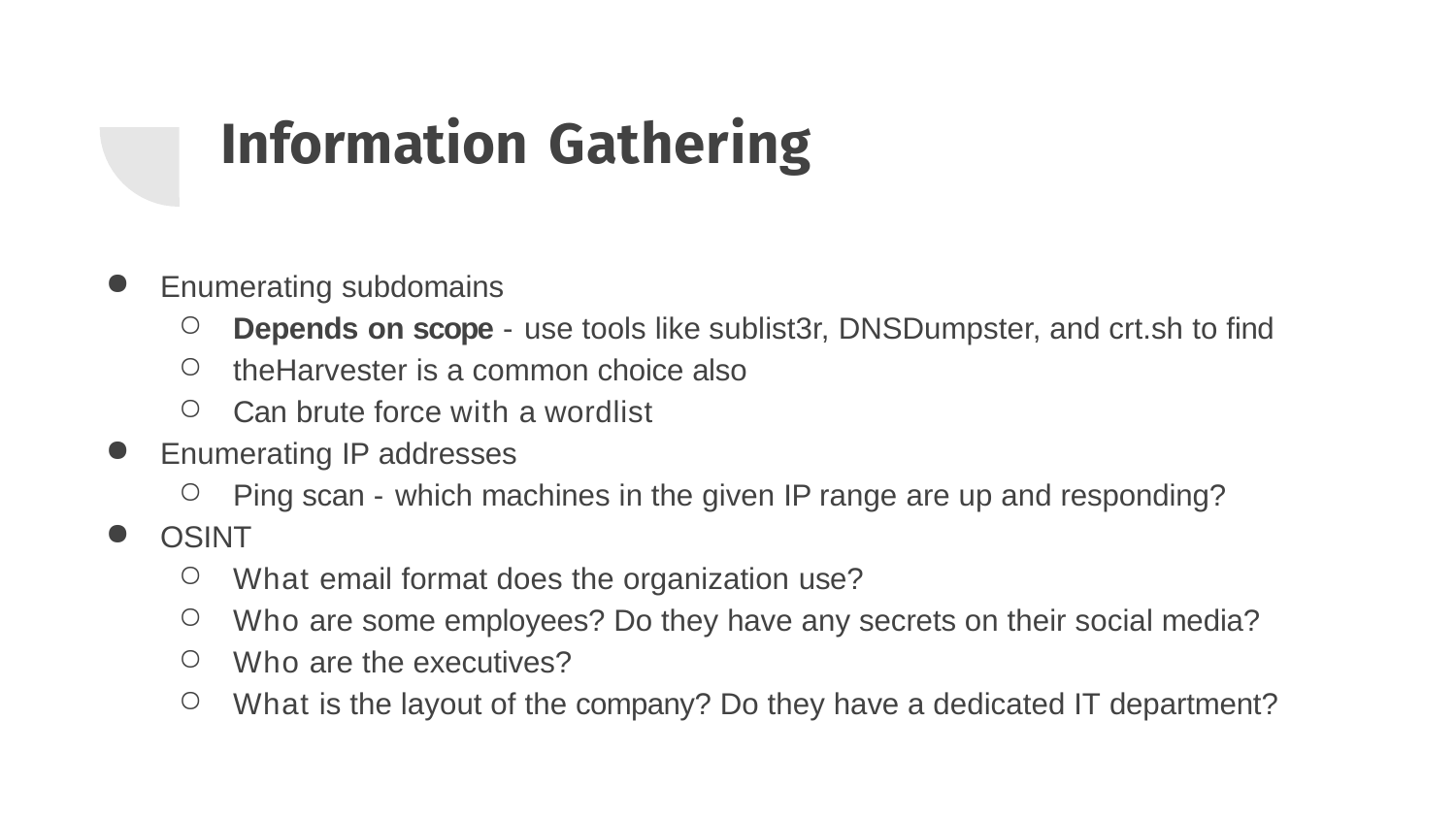

# Information Gathering
Enumerating subdomains
Depends on scope - use tools like sublist3r, DNSDumpster, and crt.sh to ﬁnd
theHarvester is a common choice also
Can brute force with a wordlist
Enumerating IP addresses
Ping scan - which machines in the given IP range are up and responding?
OSINT
What email format does the organization use?
Who are some employees? Do they have any secrets on their social media?
Who are the executives?
What is the layout of the company? Do they have a dedicated IT department?